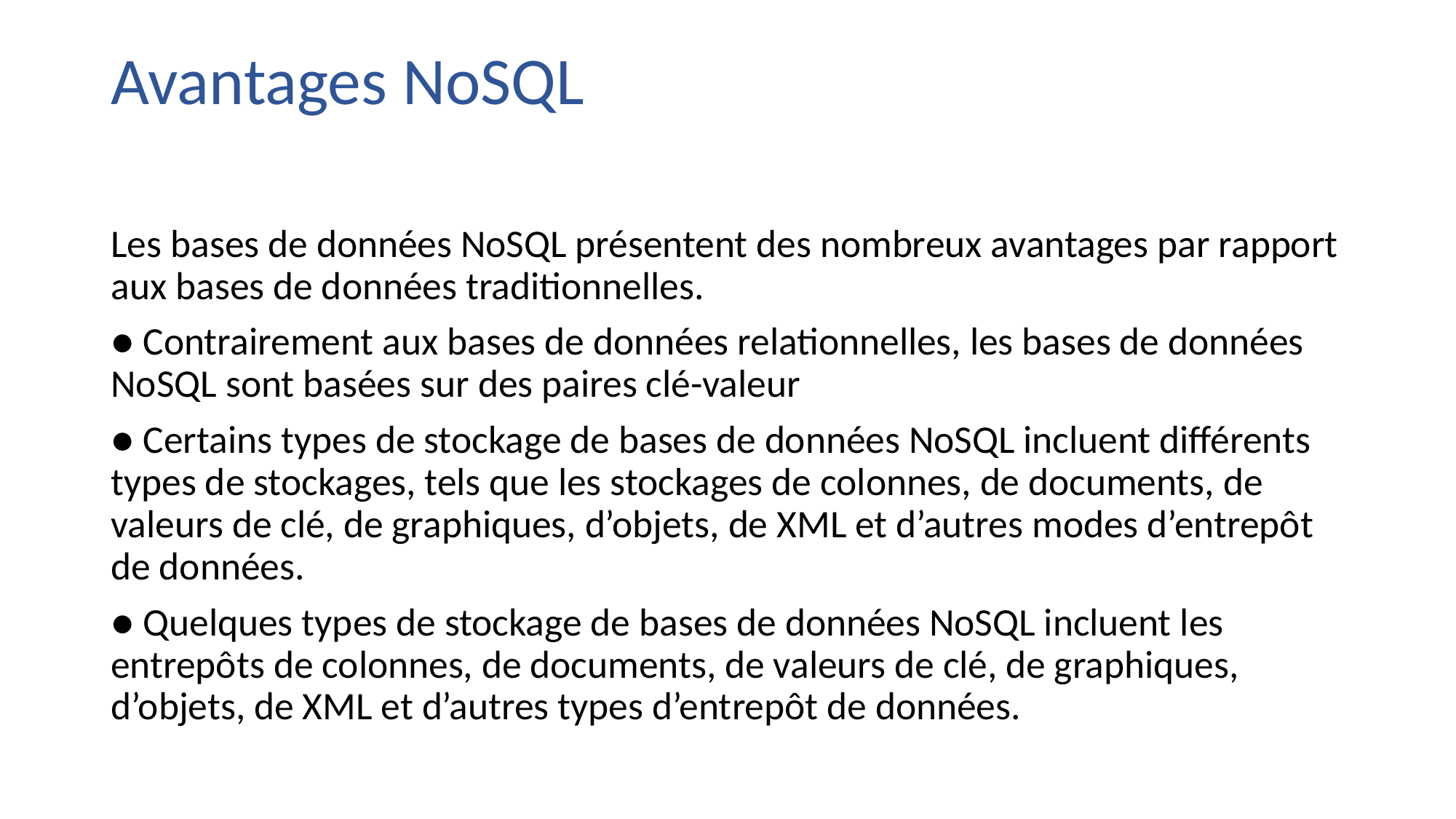

# Avantages NoSQL
Les bases de données NoSQL présentent des nombreux avantages par rapport aux bases de données traditionnelles.
● Contrairement aux bases de données relationnelles, les bases de données NoSQL sont basées sur des paires clé-valeur
● Certains types de stockage de bases de données NoSQL incluent différents types de stockages, tels que les stockages de colonnes, de documents, de valeurs de clé, de graphiques, d’objets, de XML et d’autres modes d’entrepôt de données.
● Quelques types de stockage de bases de données NoSQL incluent les entrepôts de colonnes, de documents, de valeurs de clé, de graphiques, d’objets, de XML et d’autres types d’entrepôt de données.